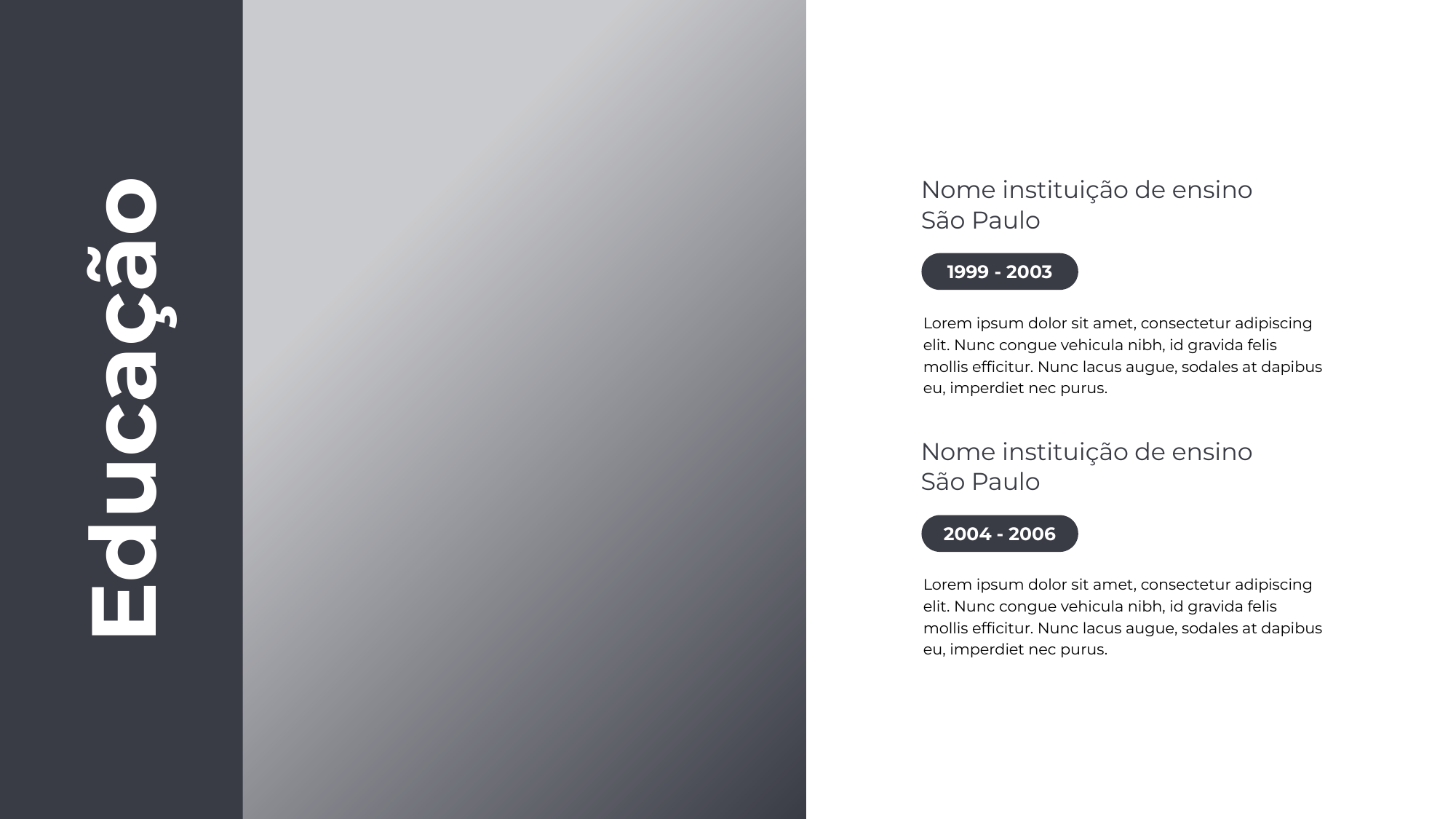

Nome instituição de ensino
São Paulo
1999 - 2003
Lorem ipsum dolor sit amet, consectetur adipiscing elit. Nunc congue vehicula nibh, id gravida felis mollis efficitur. Nunc lacus augue, sodales at dapibus eu, imperdiet nec purus.
Educação
Nome instituição de ensino
São Paulo
2004 - 2006
Lorem ipsum dolor sit amet, consectetur adipiscing elit. Nunc congue vehicula nibh, id gravida felis mollis efficitur. Nunc lacus augue, sodales at dapibus eu, imperdiet nec purus.